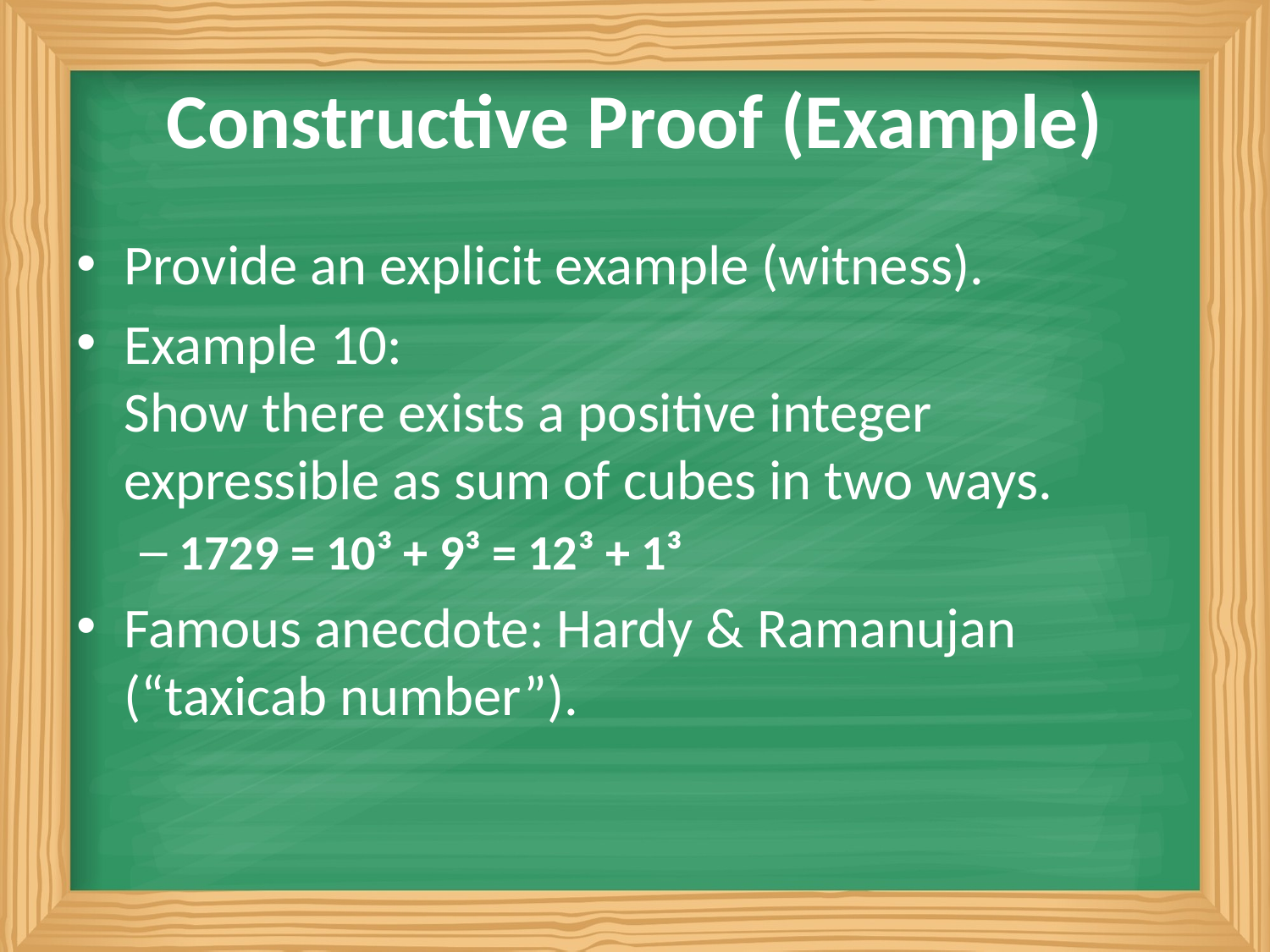

# Constructive Proof (Example)
Provide an explicit example (witness).
Example 10:
Show there exists a positive integer expressible as sum of cubes in two ways.
1729 = 10³ + 9³ = 12³ + 1³
Famous anecdote: Hardy & Ramanujan (“taxicab number”).